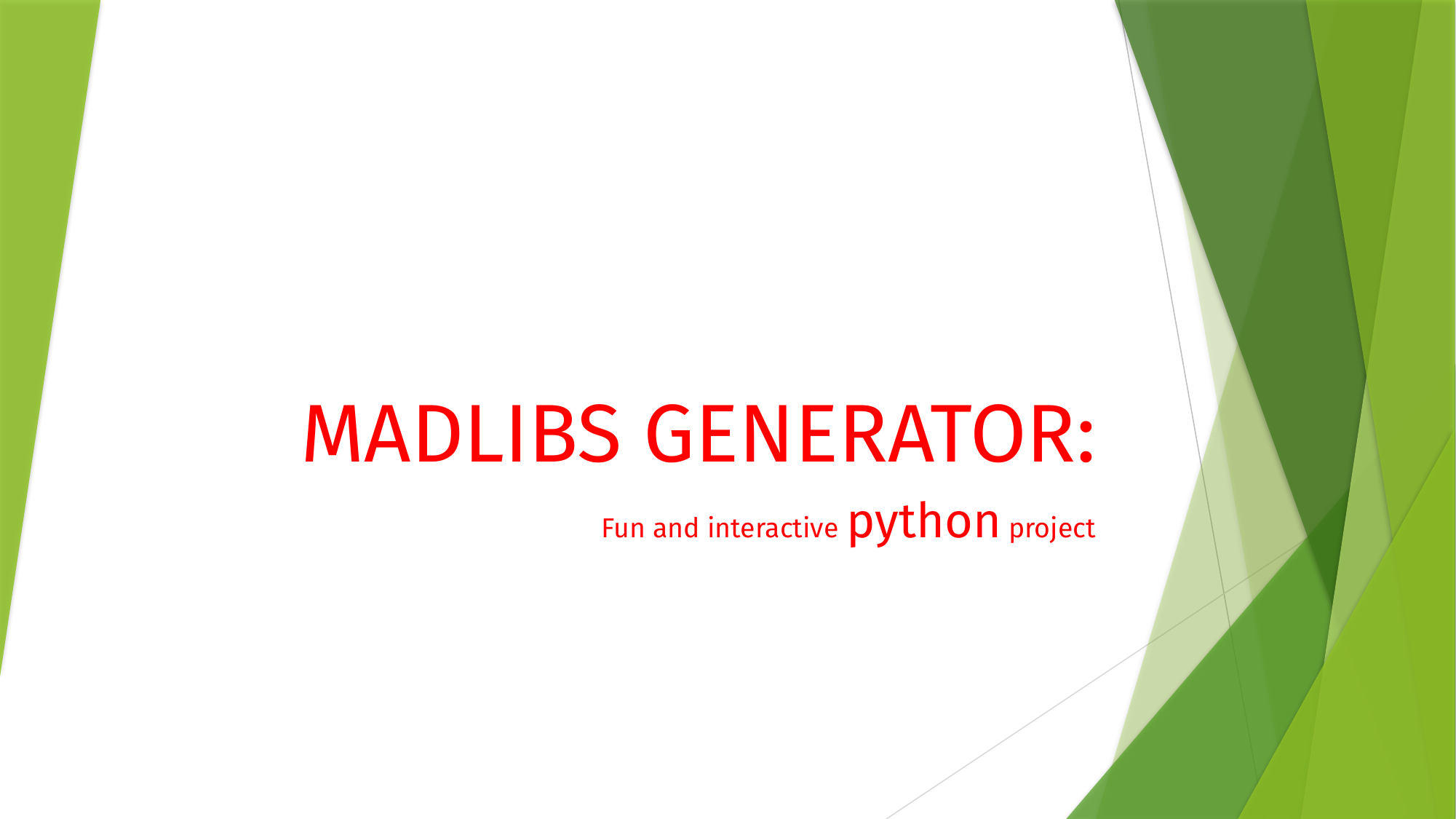

# MADLIBS GENERATOR:
Fun and interactive python project